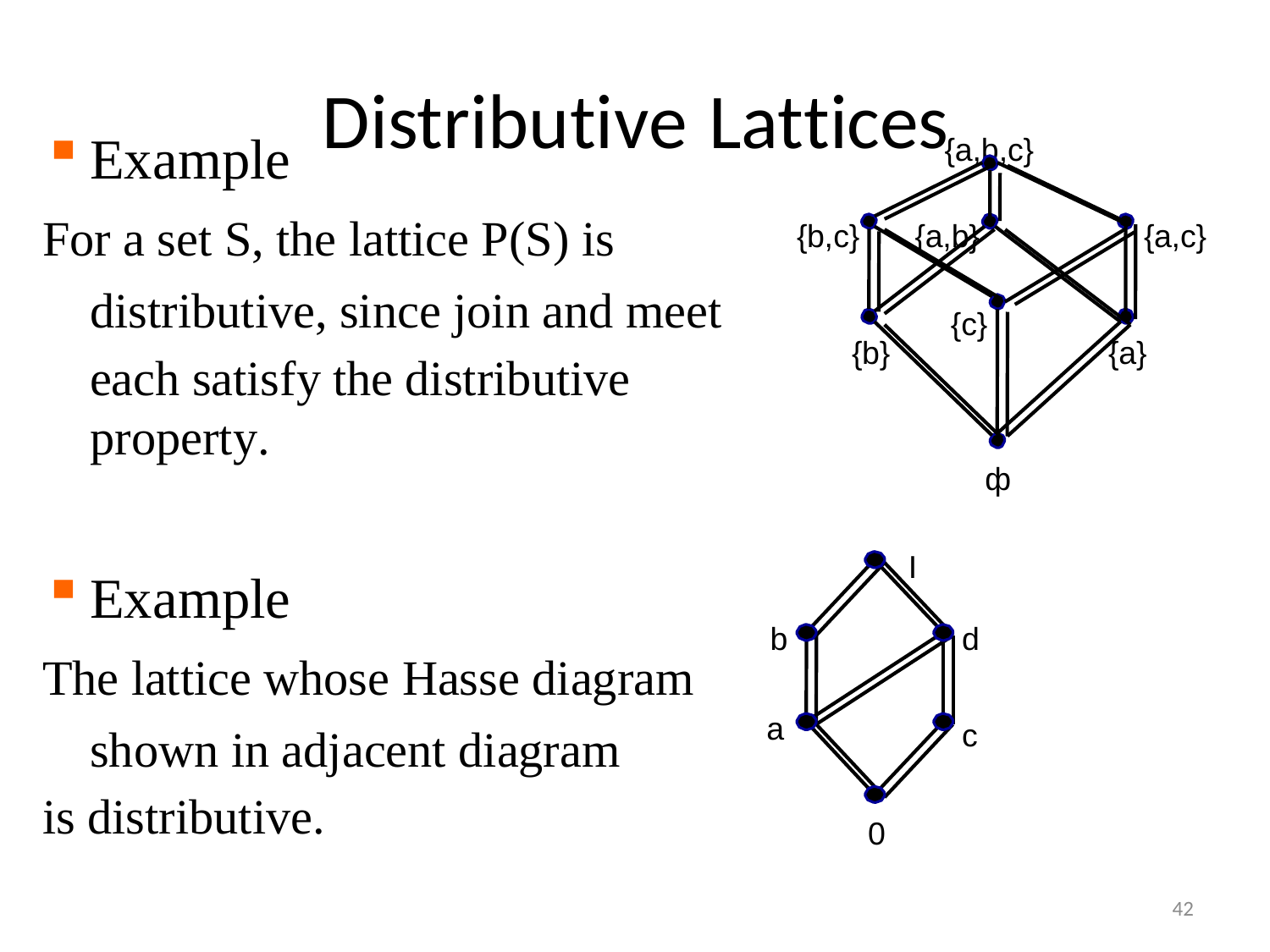

# Distributive Lattices
Example
For a set S, the lattice P(S) is distributive, since join and meet
{a,b,c}

{b,c}
{a,b}
{a,c}

{c}

{b}
{a}
each satisfy the distributive property.

ф
I

Example
The lattice whose Hasse diagram shown in adjacent diagram
is distributive.

b
d

a

c

0
42